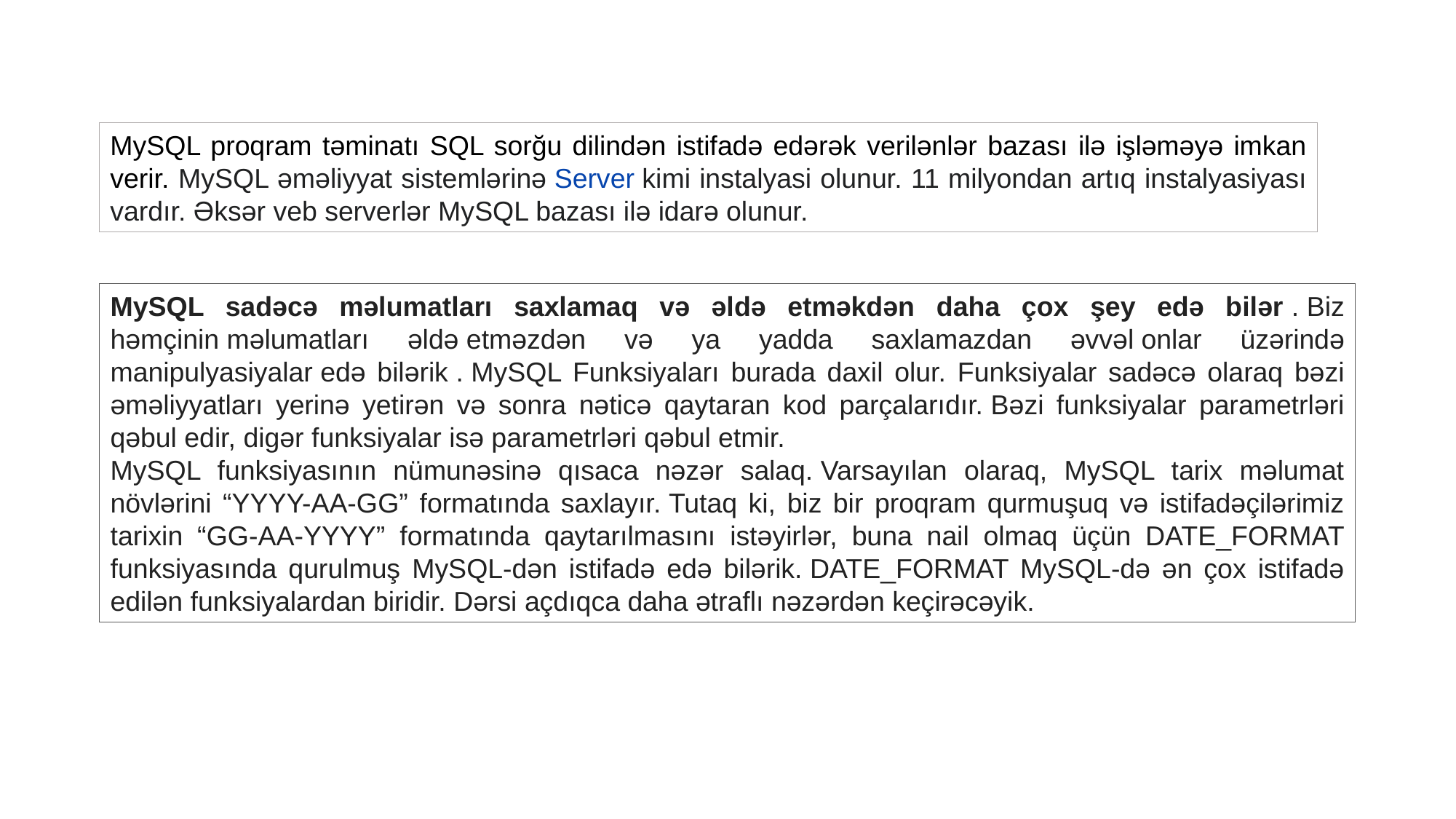

MySQL proqram təminatı SQL sorğu dilindən istifadə edərək verilənlər bazası ilə işləməyə imkan verir. MySQL əməliyyat sistemlərinə Server kimi instalyasi olunur. 11 milyondan artıq instalyasiyası vardır. Əksər veb serverlər MySQL bazası ilə idarə olunur.
MySQL sadəcə məlumatları saxlamaq və əldə etməkdən daha çox şey edə bilər . Biz həmçinin məlumatları əldə etməzdən və ya yadda saxlamazdan əvvəl onlar üzərində manipulyasiyalar edə bilərik . MySQL Funksiyaları burada daxil olur. Funksiyalar sadəcə olaraq bəzi əməliyyatları yerinə yetirən və sonra nəticə qaytaran kod parçalarıdır. Bəzi funksiyalar parametrləri qəbul edir, digər funksiyalar isə parametrləri qəbul etmir.
MySQL funksiyasının nümunəsinə qısaca nəzər salaq. Varsayılan olaraq, MySQL tarix məlumat növlərini “YYYY-AA-GG” formatında saxlayır. Tutaq ki, biz bir proqram qurmuşuq və istifadəçilərimiz tarixin “GG-AA-YYYY” formatında qaytarılmasını istəyirlər, buna nail olmaq üçün DATE_FORMAT funksiyasında qurulmuş MySQL-dən istifadə edə bilərik. DATE_FORMAT MySQL-də ən çox istifadə edilən funksiyalardan biridir. Dərsi açdıqca daha ətraflı nəzərdən keçirəcəyik.